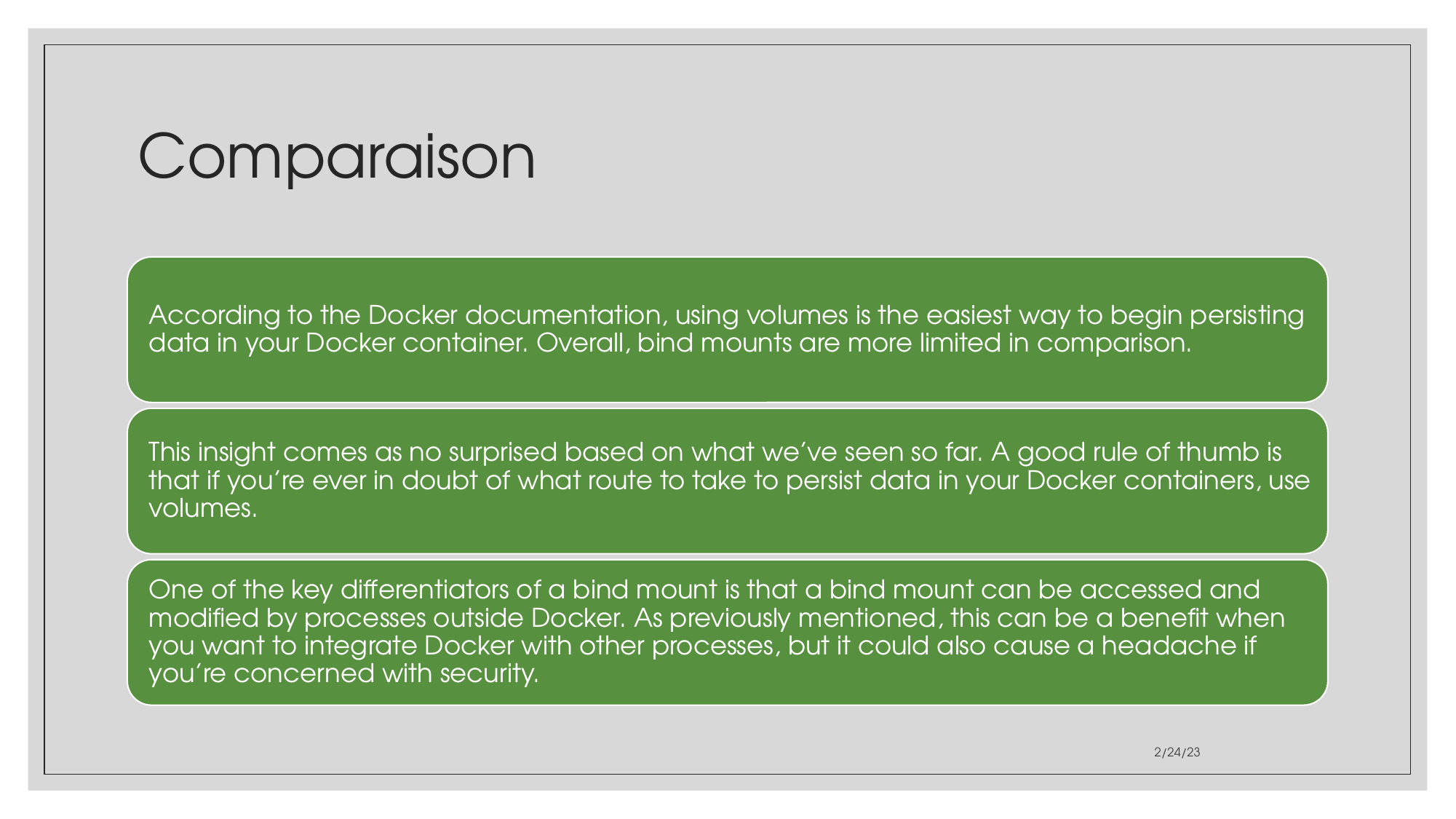

# Comparaison
According to the Docker documentation, using volumes is the easiest way to begin persisting data in your Docker container. Overall, bind mounts are more limited in comparison.
This insight comes as no surprised based on what we’ve seen so far. A good rule of thumb is that if you’re ever in doubt of what route to take to persist data in your Docker containers, use volumes.
One of the key differentiators of a bind mount is that a bind mount can be accessed and modified by processes outside Docker. As previously mentioned, this can be a benefit when you want to integrate Docker with other processes, but it could also cause a headache if you’re concerned with security.
2/24/23